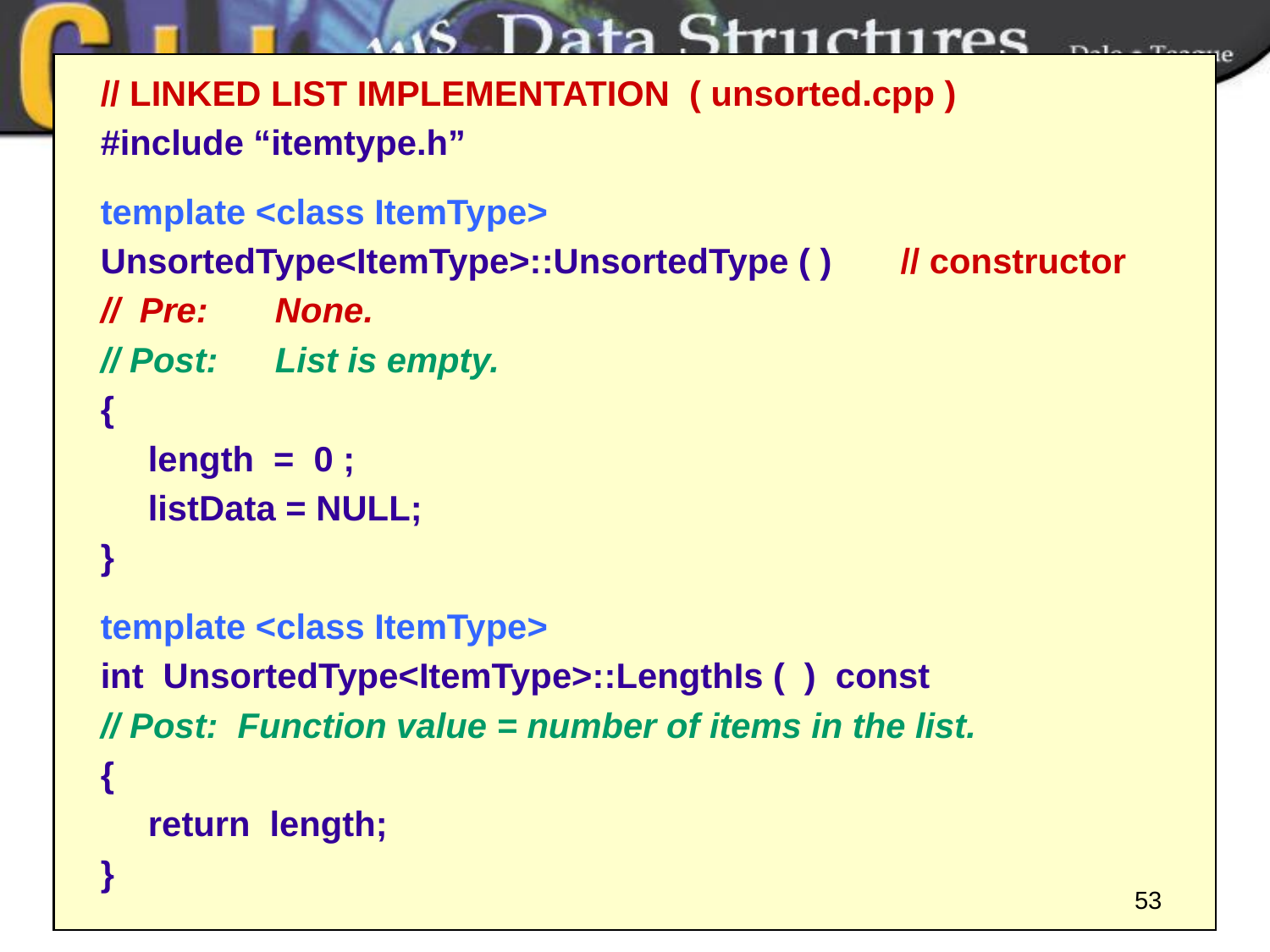

// LINKED LIST IMPLEMENTATION  ( unsorted.cpp )
#include “itemtype.h”

template <class ItemType>
UnsortedType<ItemType>::UnsortedType ( )       // constructor
//  Pre: 	None.
// Post:	List is empty.
{
	length  =  0 ;
	listData = NULL;
}

template <class ItemType>
int  UnsortedType<ItemType>::LengthIs (  )  const
// Post:  Function value = number of items in the list.
{
	return  length;
}

53